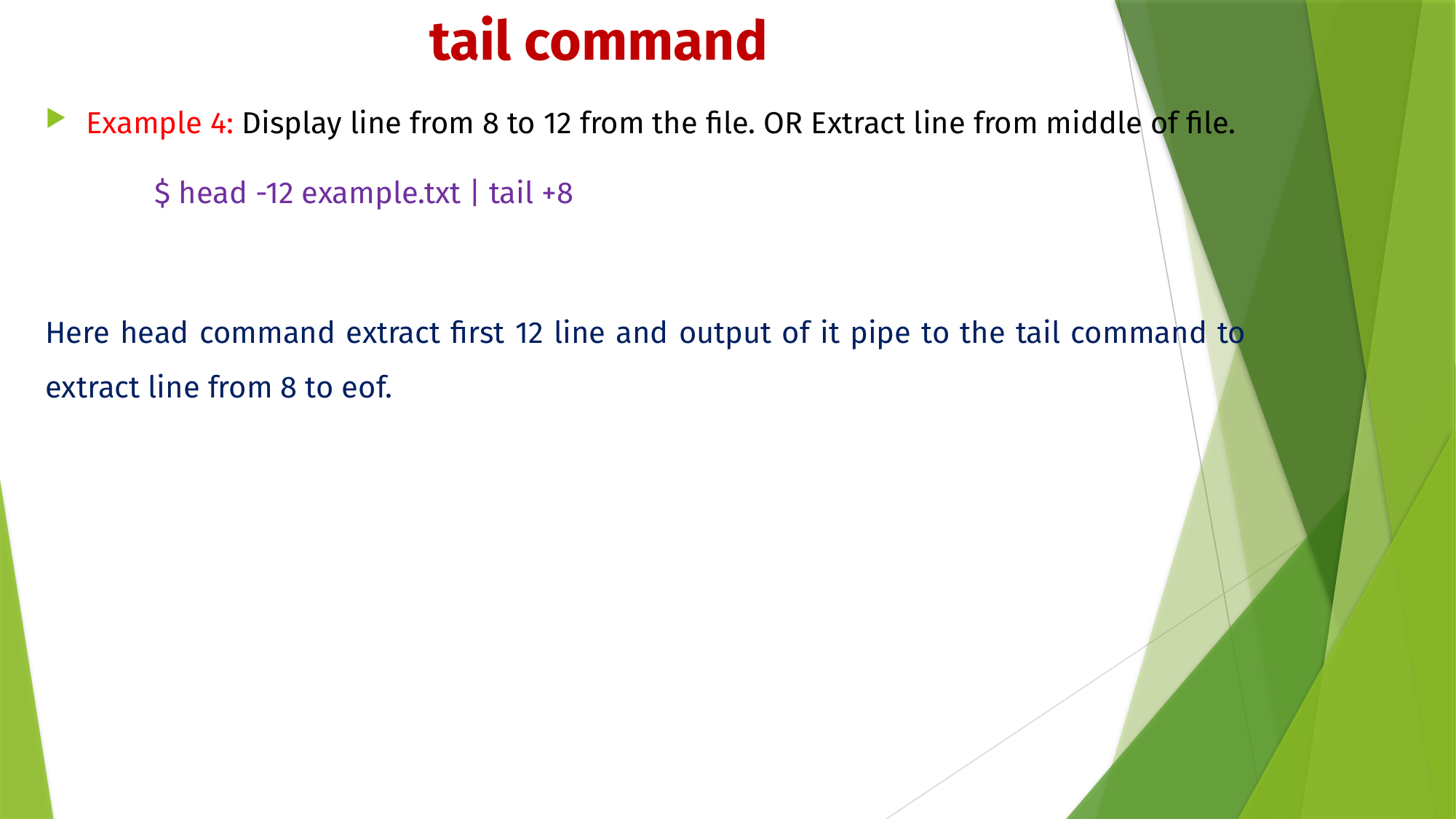

# tail command
Example 4: Display line from 8 to 12 from the file. OR Extract line from middle of file.
	$ head -12 example.txt | tail +8

Here head command extract first 12 line and output of it pipe to the tail command to extract line from 8 to eof.